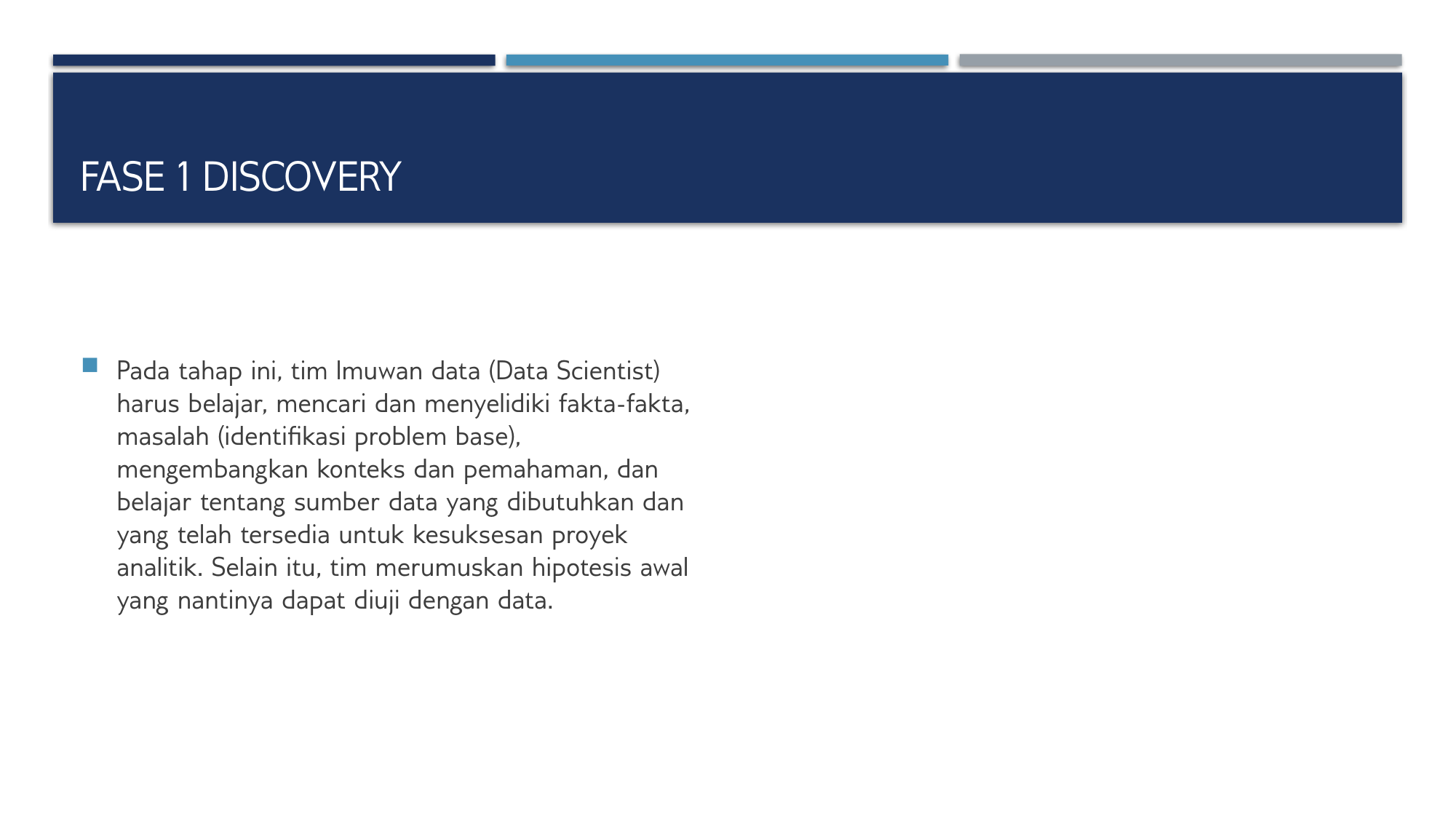

# Fase 1 Discovery
Pada tahap ini, tim lmuwan data (Data Scientist) harus belajar, mencari dan menyelidiki fakta-fakta, masalah (identifikasi problem base), mengembangkan konteks dan pemahaman, dan belajar tentang sumber data yang dibutuhkan dan yang telah tersedia untuk kesuksesan proyek analitik. Selain itu, tim merumuskan hipotesis awal yang nantinya dapat diuji dengan data.